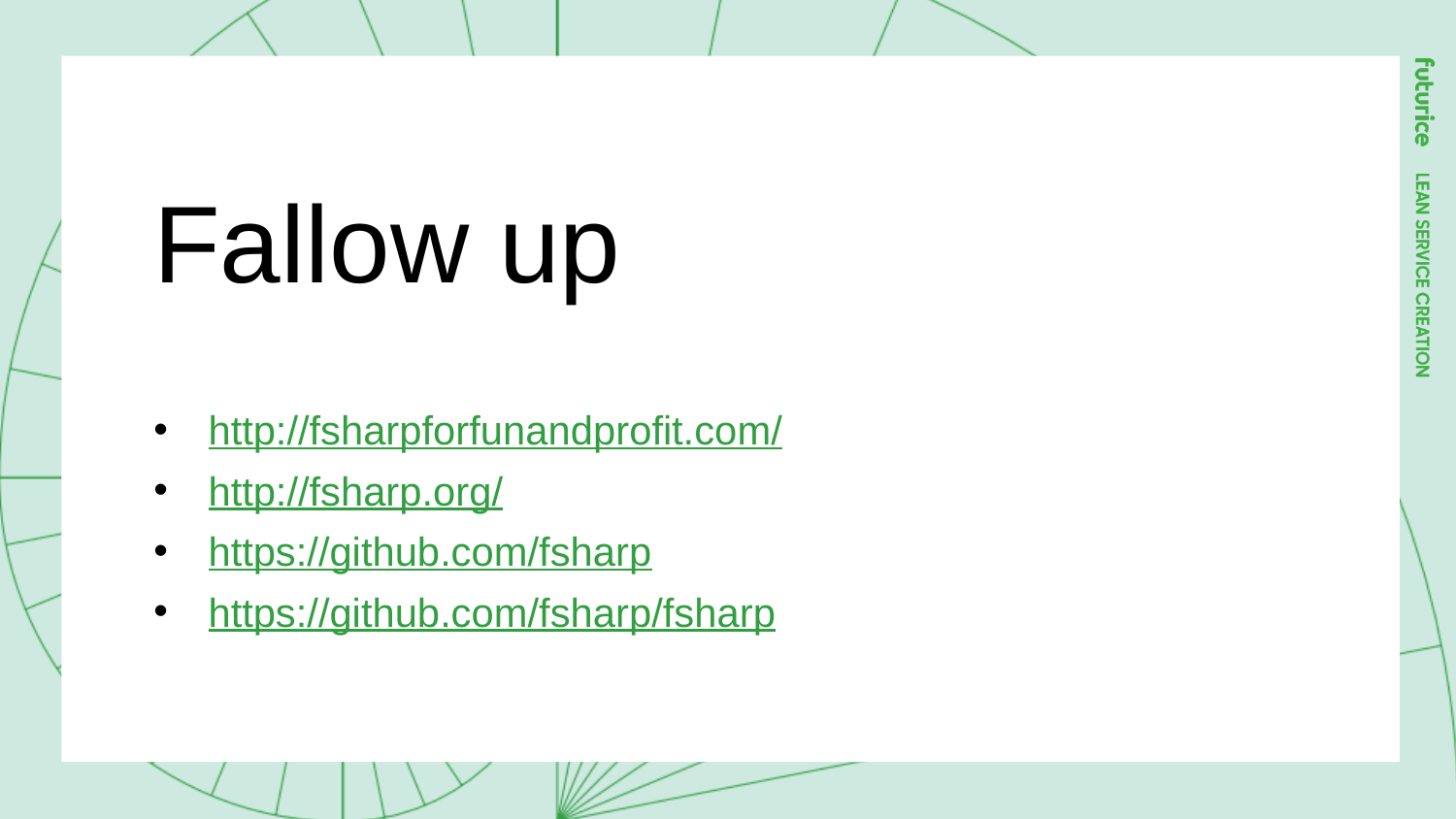

# Fallow up
http://fsharpforfunandprofit.com/
http://fsharp.org/
https://github.com/fsharp
https://github.com/fsharp/fsharp